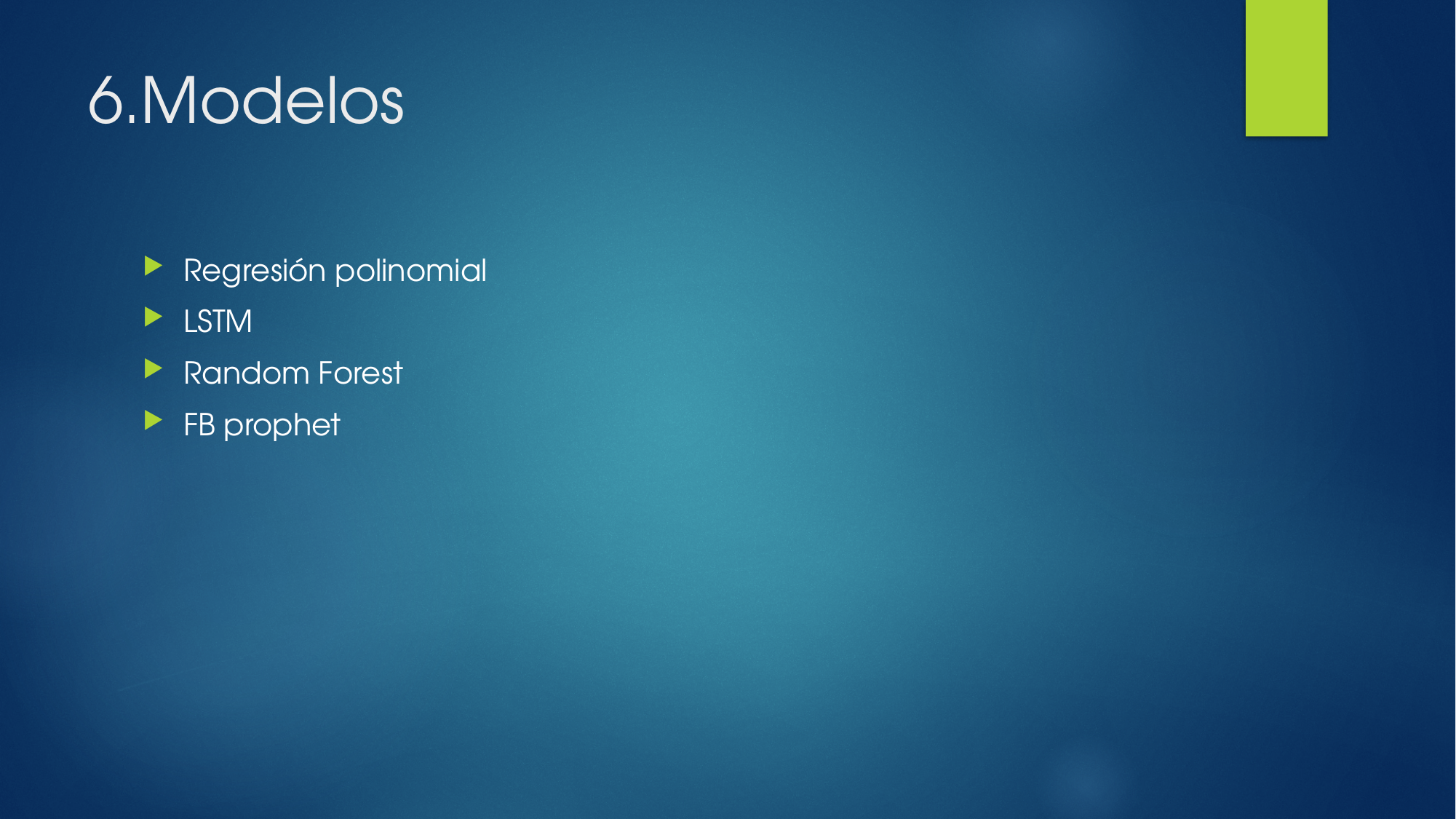

# 6.Modelos
Regresión polinomial
LSTM
Random Forest
FB prophet